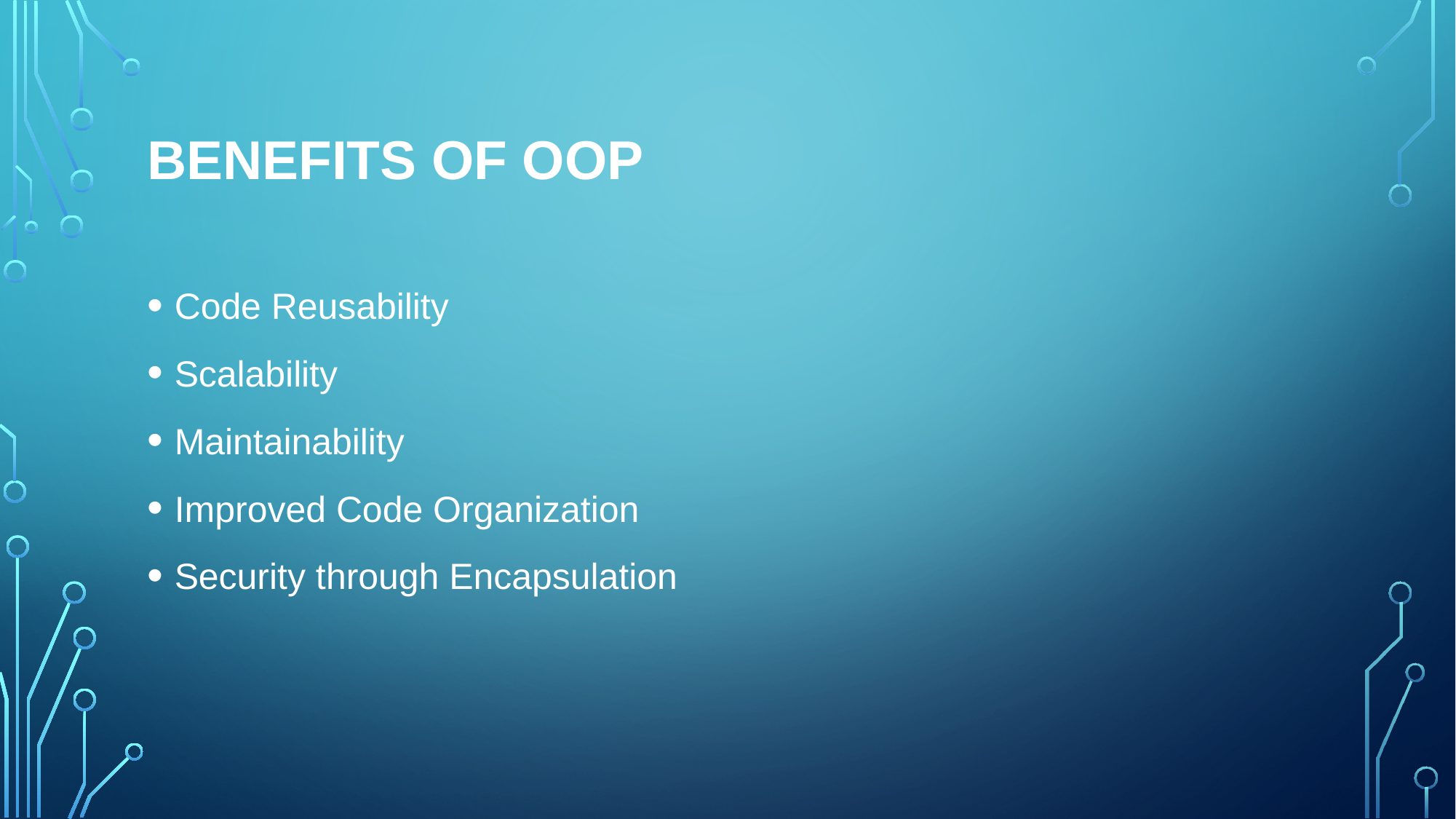

# Benefits of OOP
Code Reusability
Scalability
Maintainability
Improved Code Organization
Security through Encapsulation